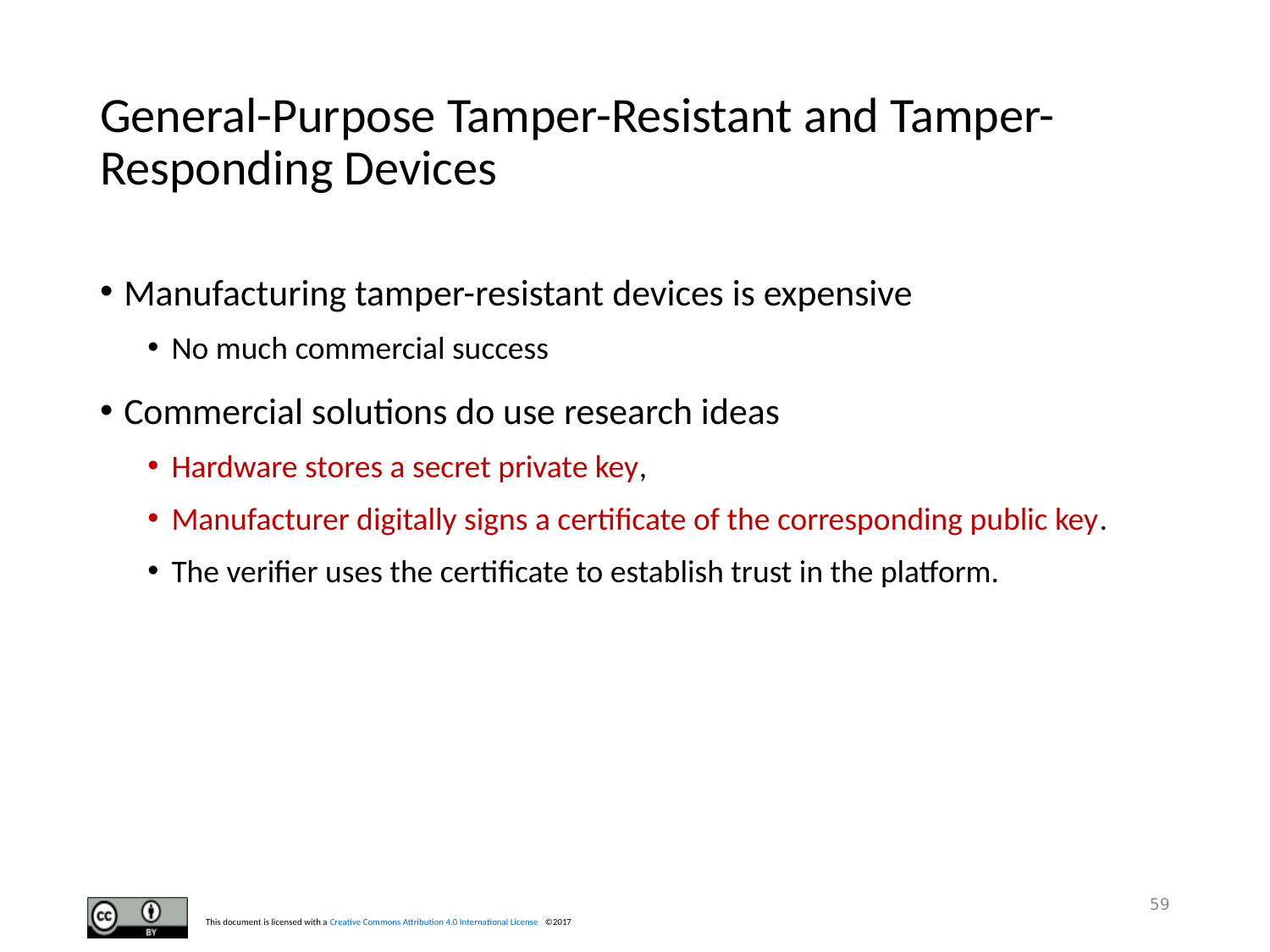

# General-Purpose Tamper-Resistant and Tamper-Responding Devices
Manufacturing tamper-resistant devices is expensive
No much commercial success
Commercial solutions do use research ideas
Hardware stores a secret private key,
Manufacturer digitally signs a certificate of the corresponding public key.
The verifier uses the certificate to establish trust in the platform.

59